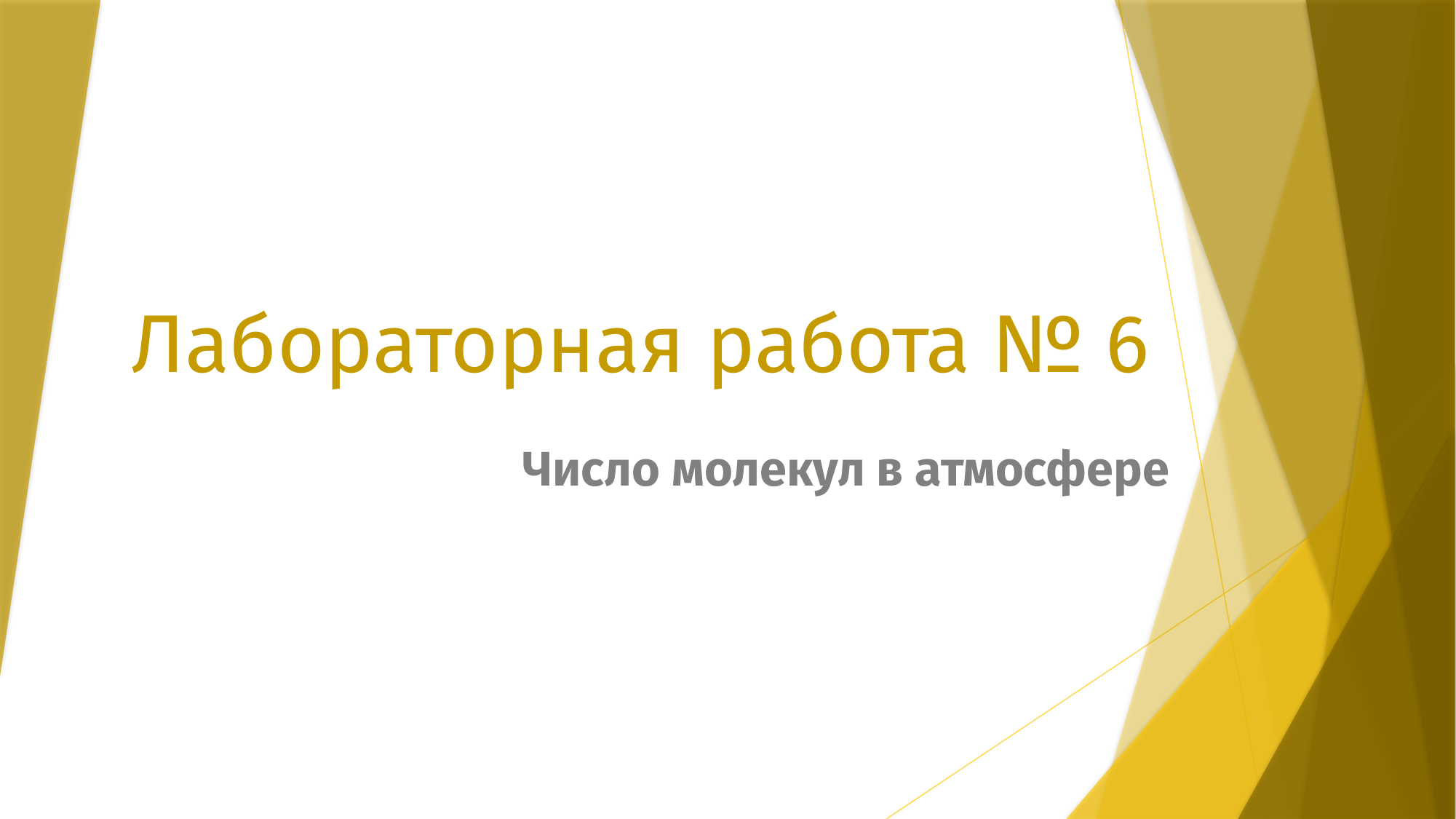

# Лабораторная работа № 6
Число молекул в атмосфере